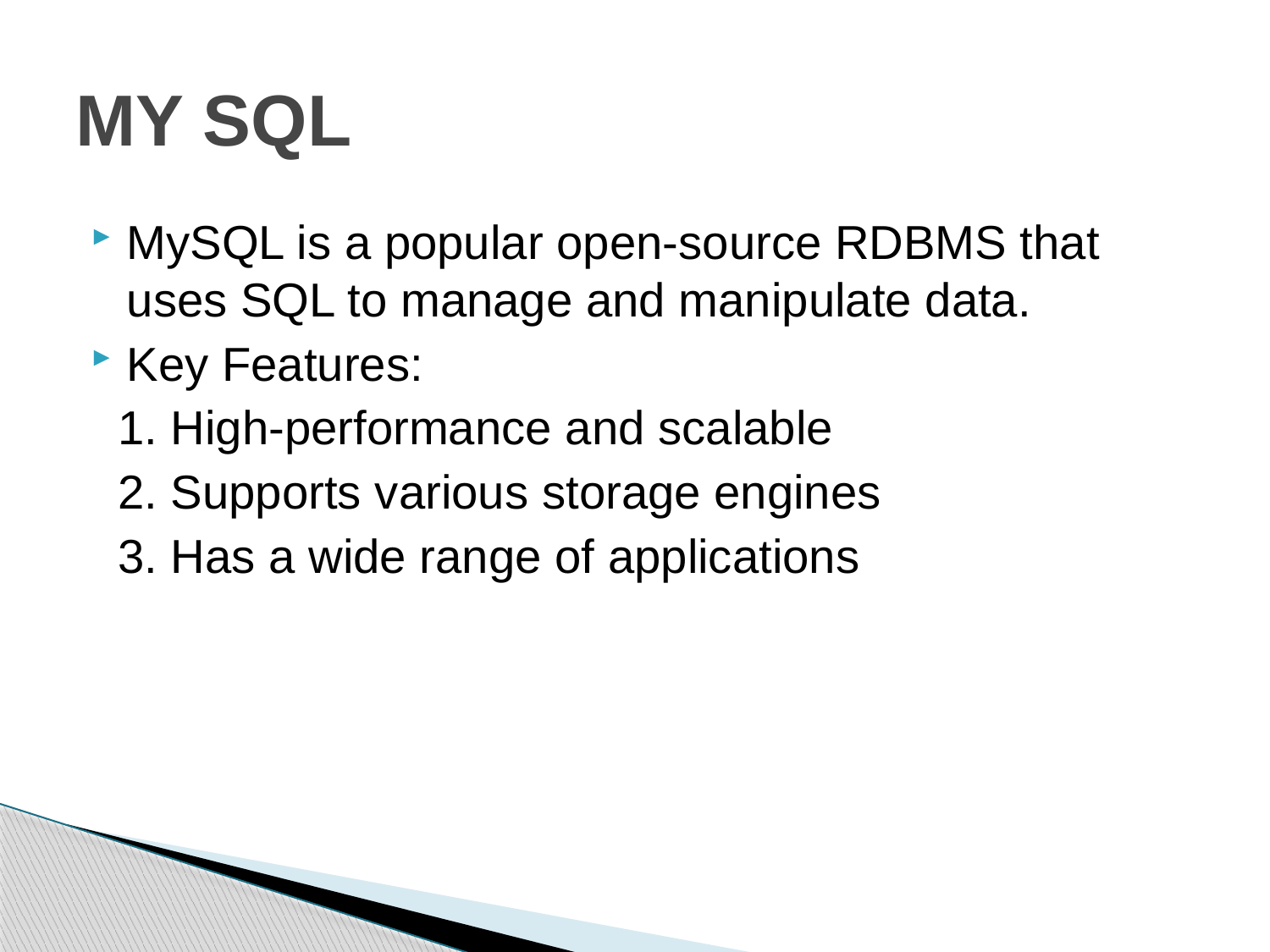

# MY SQL
MySQL is a popular open-source RDBMS that uses SQL to manage and manipulate data.
Key Features:
  1. High-performance and scalable
  2. Supports various storage engines
  3. Has a wide range of applications